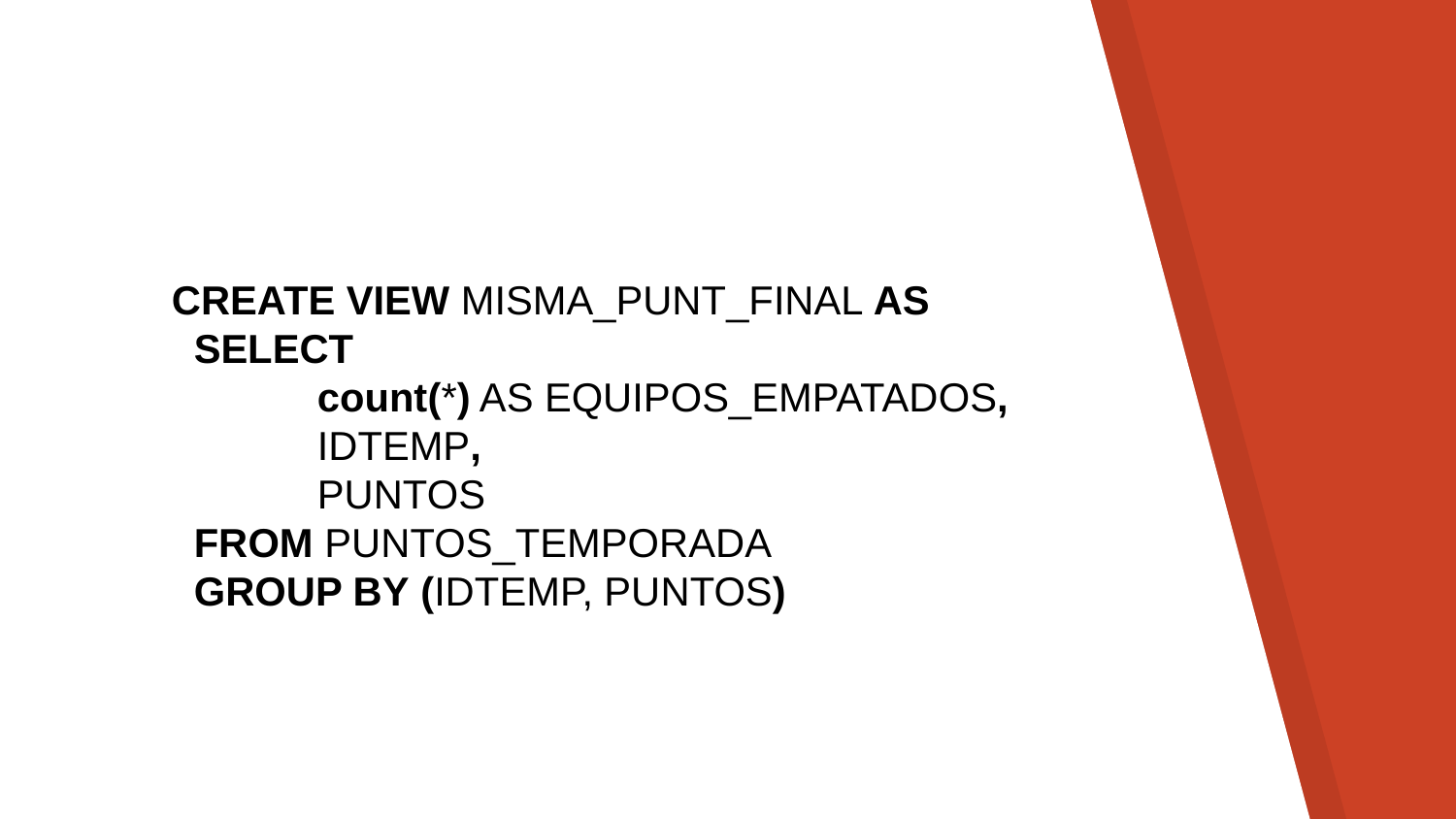

CREATE VIEW MISMA_PUNT_FINAL AS
  SELECT
	count(*) AS EQUIPOS_EMPATADOS,
	IDTEMP,
	PUNTOS
  FROM PUNTOS_TEMPORADA
  GROUP BY (IDTEMP, PUNTOS)